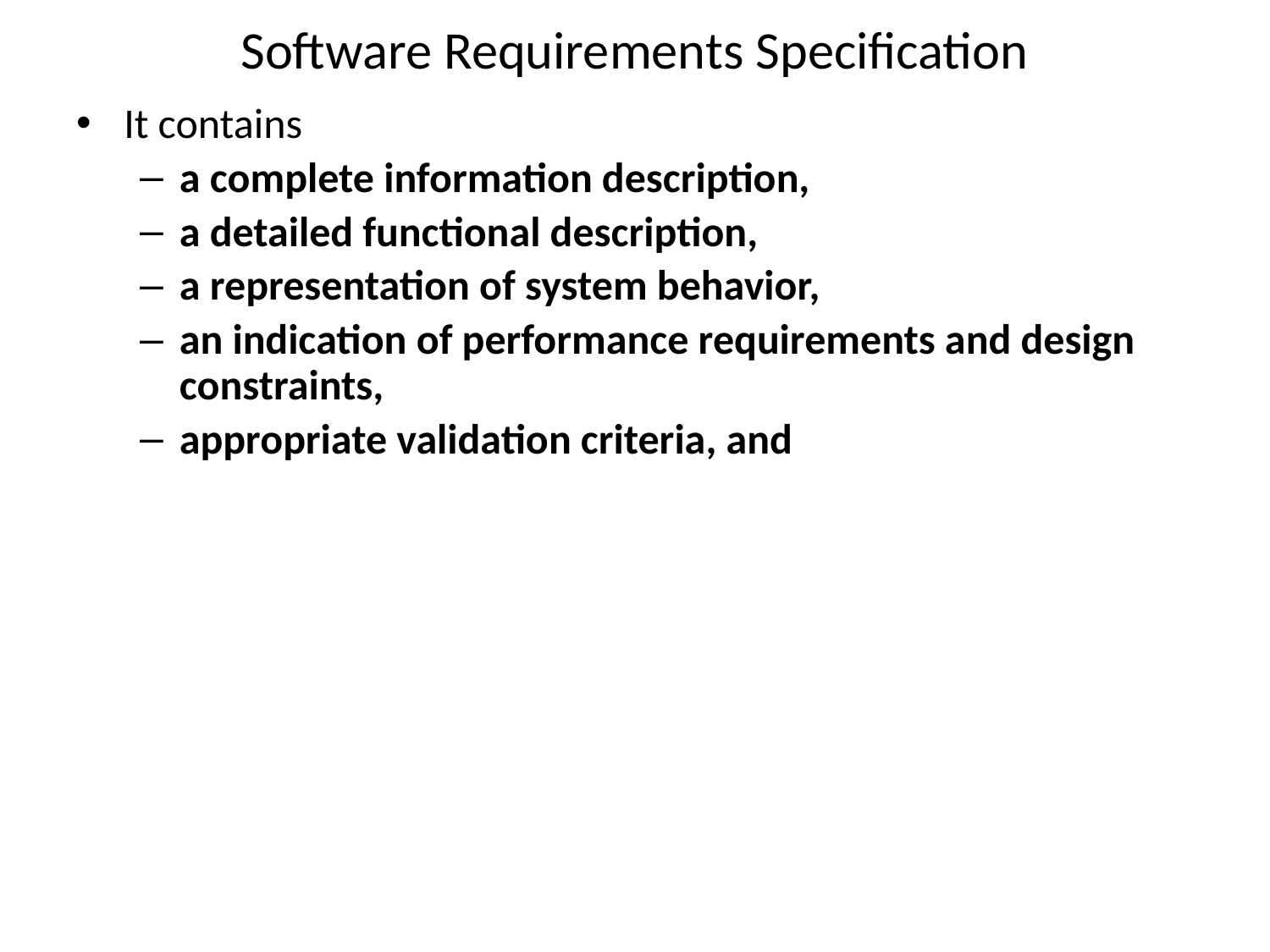

# Software Requirements Specification
It contains
a complete information description,
a detailed functional description,
a representation of system behavior,
an indication of performance requirements and design constraints,
appropriate validation criteria, and